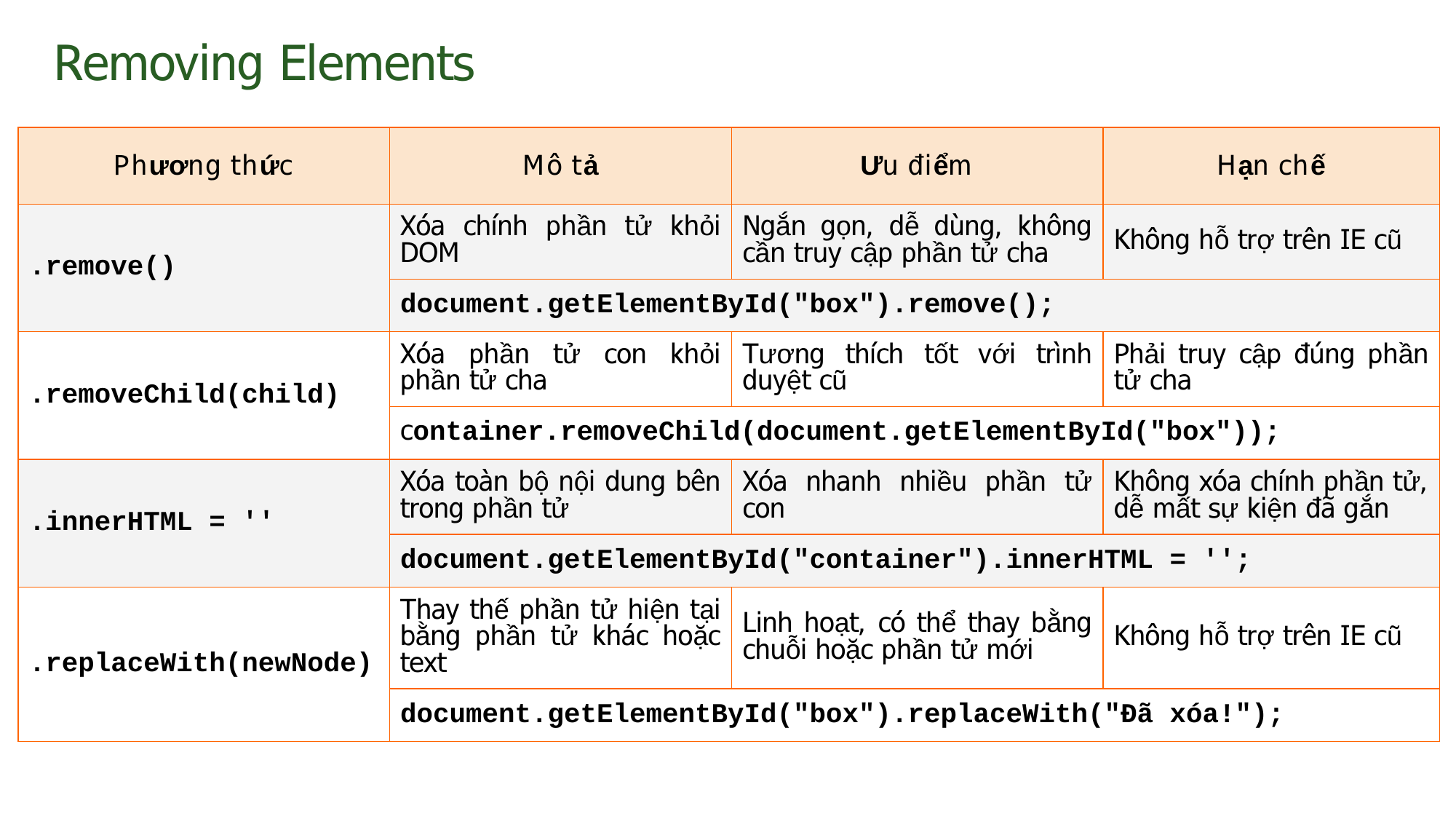

# Removing Elements
| Phương thức | Mô tả | Ưu điểm | Hạn chế |
| --- | --- | --- | --- |
| .remove() | Xóa chính phần tử khỏi DOM | Ngắn gọn, dễ dùng, không cần truy cập phần tử cha | Không hỗ trợ trên IE cũ |
|  | document.getElementById("box").remove(); |  |  |
| .removeChild(child) | Xóa phần tử con khỏi phần tử cha | Tương thích tốt với trình duyệt cũ | Phải truy cập đúng phần tử cha |
|  | container.removeChild(document.getElementById("box")); |  |  |
| .innerHTML = '' | Xóa toàn bộ nội dung bên trong phần tử | Xóa nhanh nhiều phần tử con | Không xóa chính phần tử, dễ mất sự kiện đã gắn |
|  | document.getElementById("container").innerHTML = ''; |  |  |
| .replaceWith(newNode) | Thay thế phần tử hiện tại bằng phần tử khác hoặc text | Linh hoạt, có thể thay bằng chuỗi hoặc phần tử mới | Không hỗ trợ trên IE cũ |
|  | document.getElementById("box").replaceWith("Đã xóa!"); |  |  |